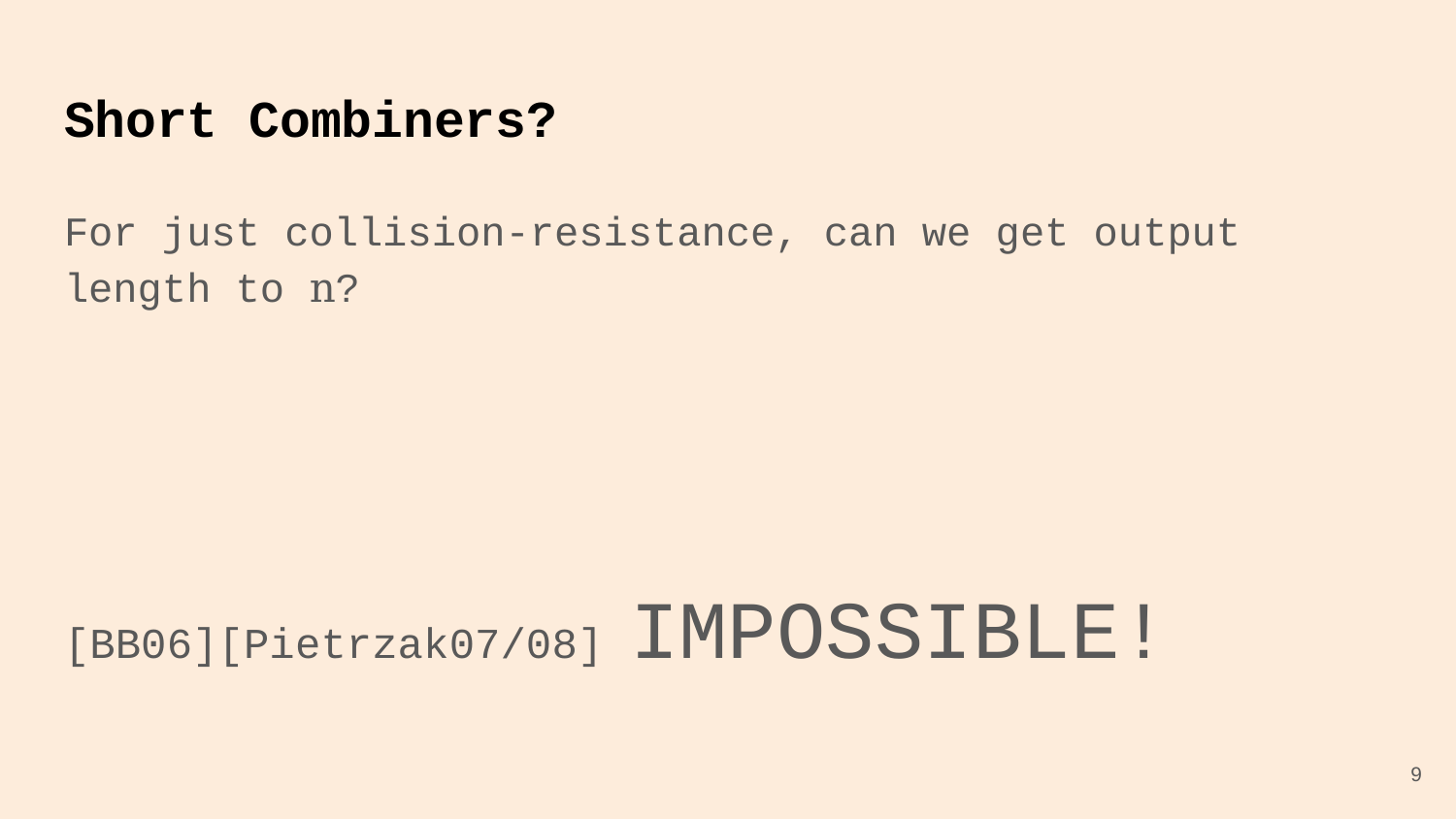

# Short Combiners?
For just collision-resistance, can we get output length to n?
[BB06][Pietrzak07/08] IMPOSSIBLE!
9